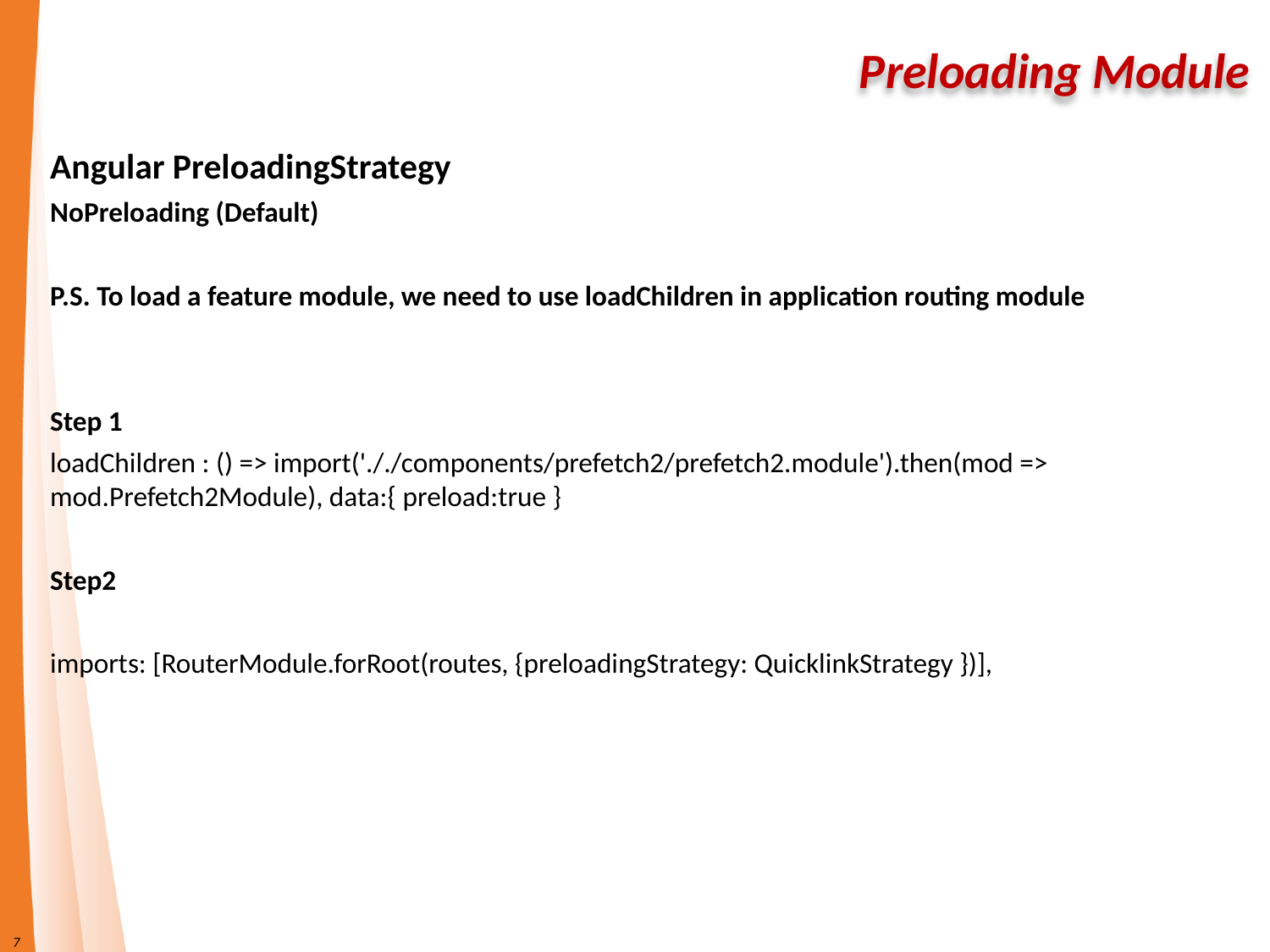

# Preloading Module
Angular PreloadingStrategy
NoPreloading (Default)

P.S. To load a feature module, we need to use loadChildren in application routing module

Step 1
loadChildren : () => import('././components/prefetch2/prefetch2.module').then(mod => mod.Prefetch2Module), data:{ preload:true }

Step2

imports: [RouterModule.forRoot(routes, {preloadingStrategy: QuicklinkStrategy })],

7